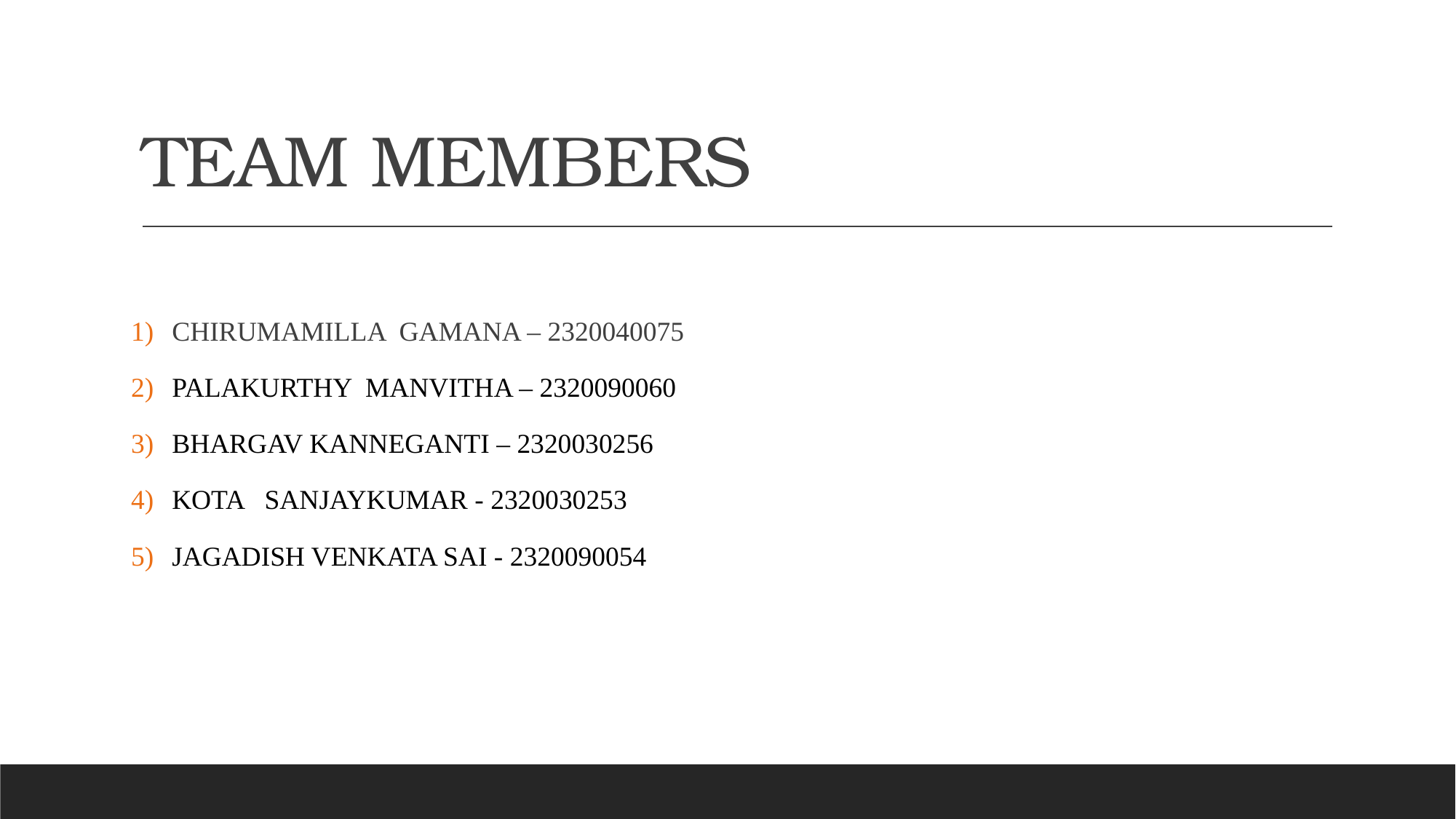

# TEAM MEMBERS

CHIRUMAMILLA  GAMANA – 2320040075
PALAKURTHY  MANVITHA – 2320090060
BHARGAV KANNEGANTI – 2320030256
KOTA   SANJAYKUMAR - 2320030253
JAGADISH VENKATA SAI - 2320090054